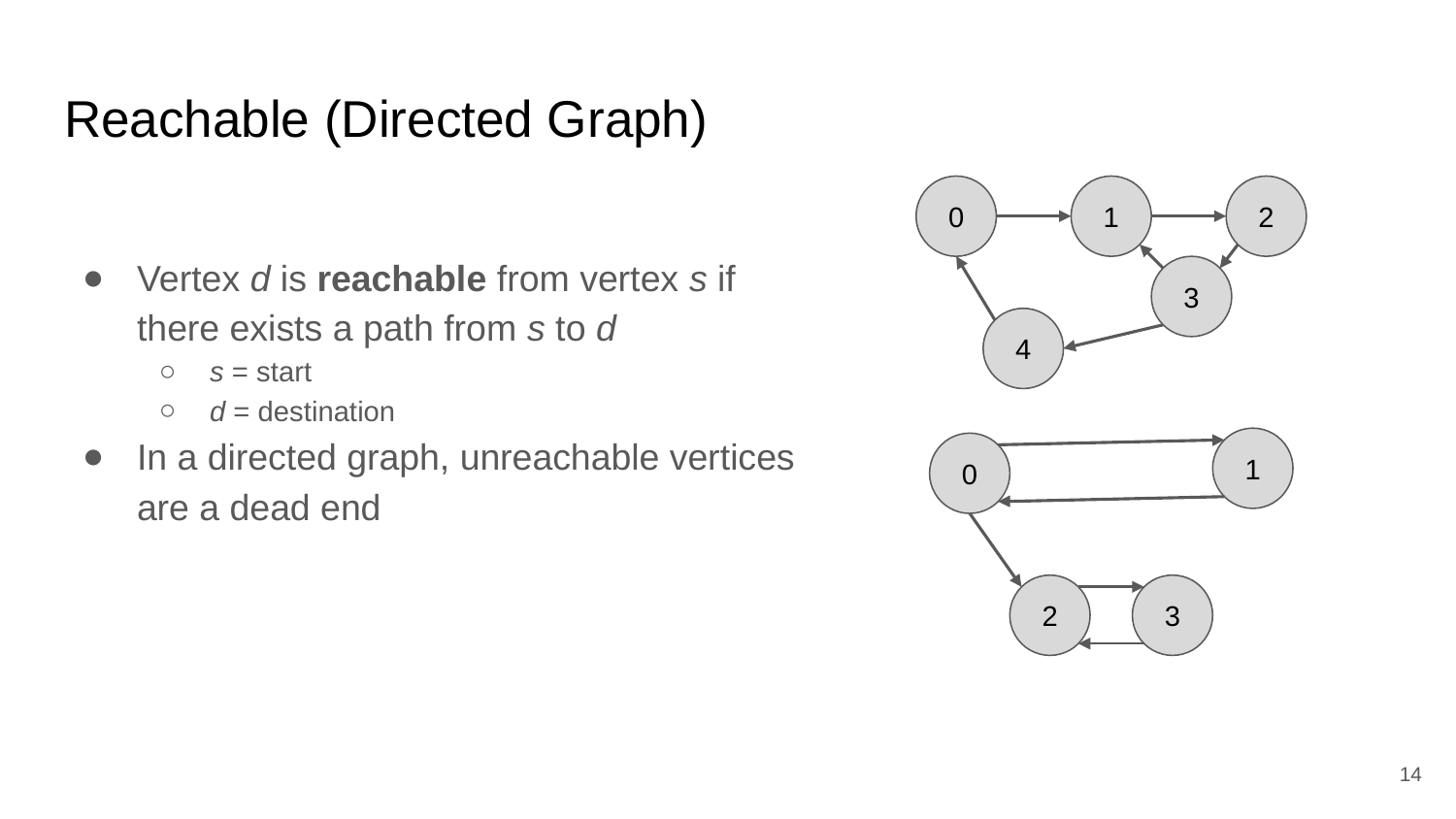

# Reachable (Directed Graph)
0
1
2
3
4
Vertex d is reachable from vertex s if there exists a path from s to d
s = start
d = destination
In a directed graph, unreachable vertices are a dead end
1
0
2
3
14